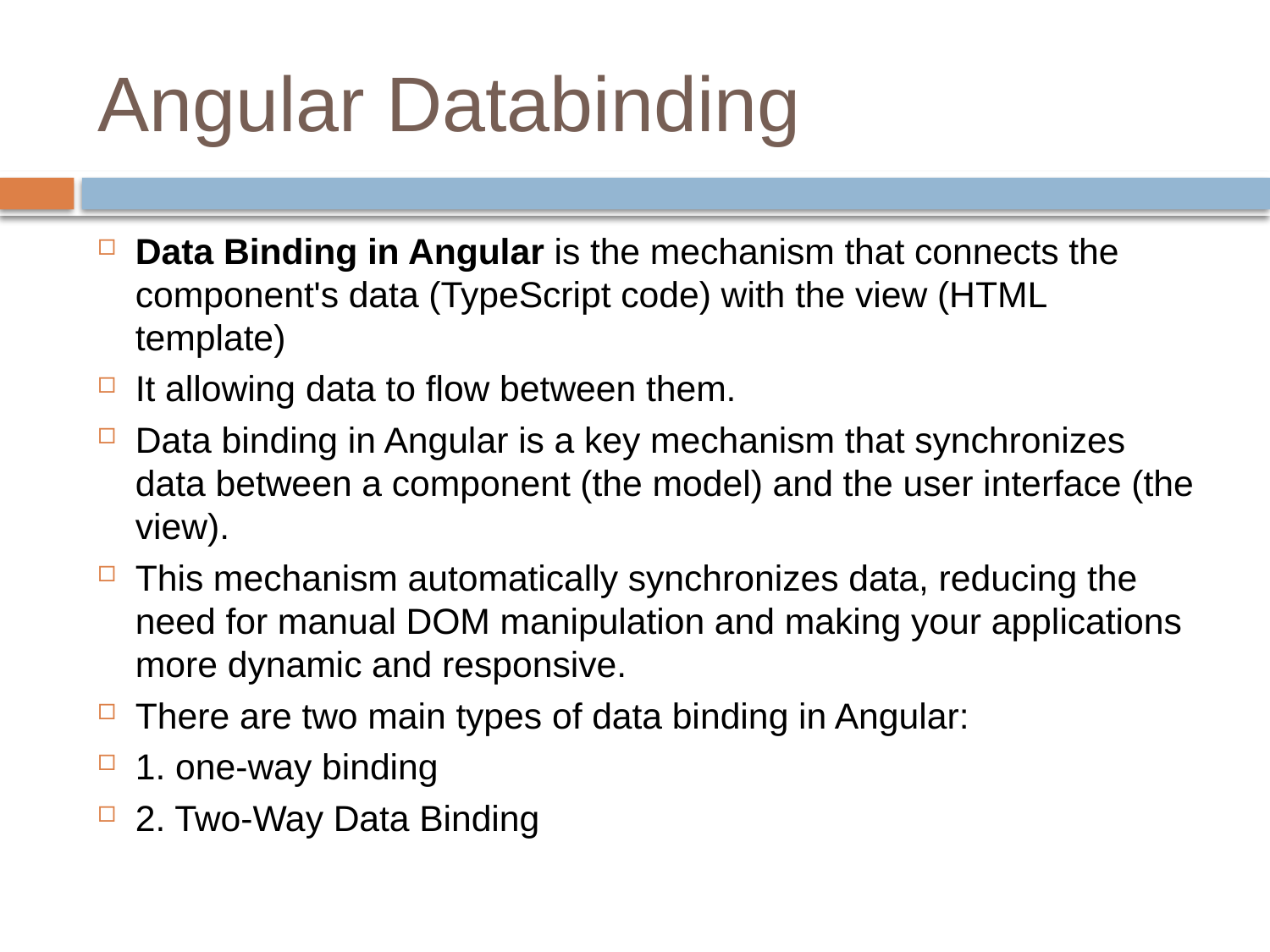

# Angular Databinding
Data Binding in Angular is the mechanism that connects the component's data (TypeScript code) with the view (HTML template)
It allowing data to flow between them.
Data binding in Angular is a key mechanism that synchronizes data between a component (the model) and the user interface (the view).
This mechanism automatically synchronizes data, reducing the need for manual DOM manipulation and making your applications more dynamic and responsive.
There are two main types of data binding in Angular:
1. one-way binding
2. Two-Way Data Binding